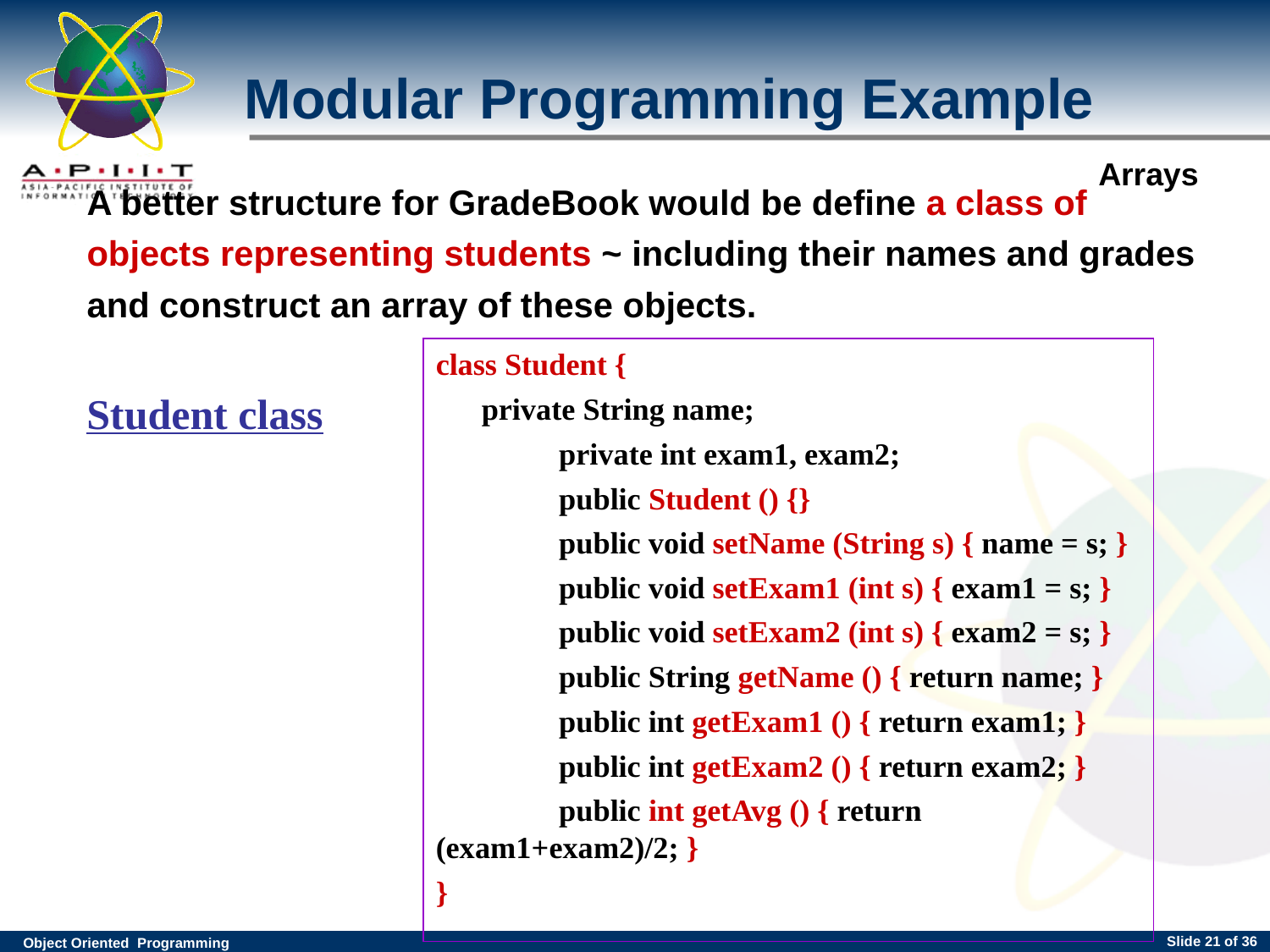

# Modular Programming Example
A better structure for GradeBook would be define a class of
objects representing students ~ including their names and grades
and construct an array of these objects.
class Student {
      private String name;
  	private int exam1, exam2;
	public Student () {}
  	public void setName (String s) { name = s; }
  	public void setExam1 (int s) { exam1 = s; }
  	public void setExam2 (int s) { exam2 = s; }
  	public String getName () { return name; }
  	public int getExam1 () { return exam1; }
  	public int getExam2 () { return exam2; }
  	public int getAvg () { return (exam1+exam2)/2; }
}

Student class
Slide 21 of 36